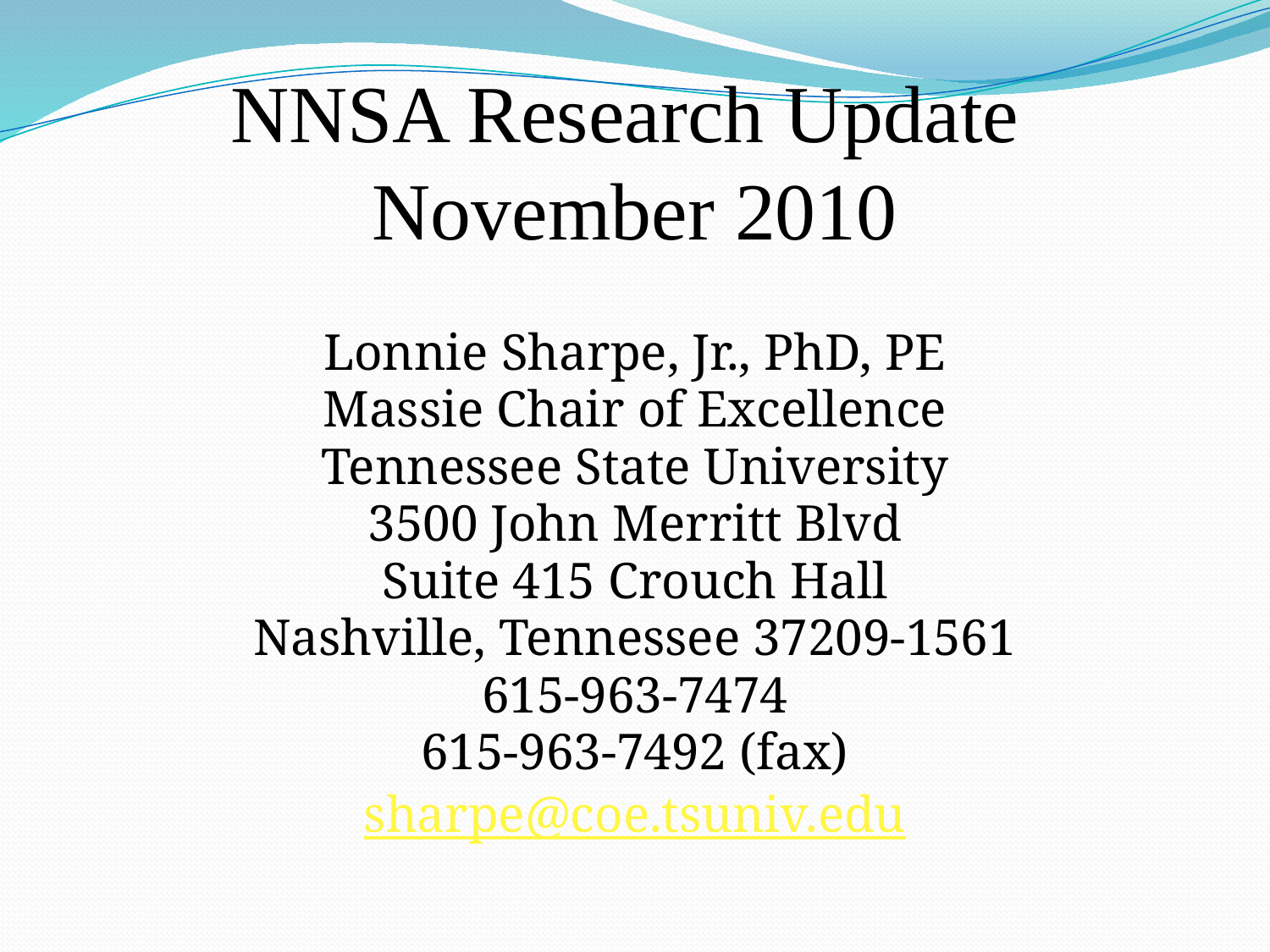

# NNSA Research Update November 2010

Lonnie Sharpe, Jr., PhD, PE
Massie Chair of Excellence
Tennessee State University
3500 John Merritt Blvd
Suite 415 Crouch Hall
Nashville, Tennessee 37209-1561
615-963-7474
615-963-7492 (fax)
sharpe@coe.tsuniv.edu